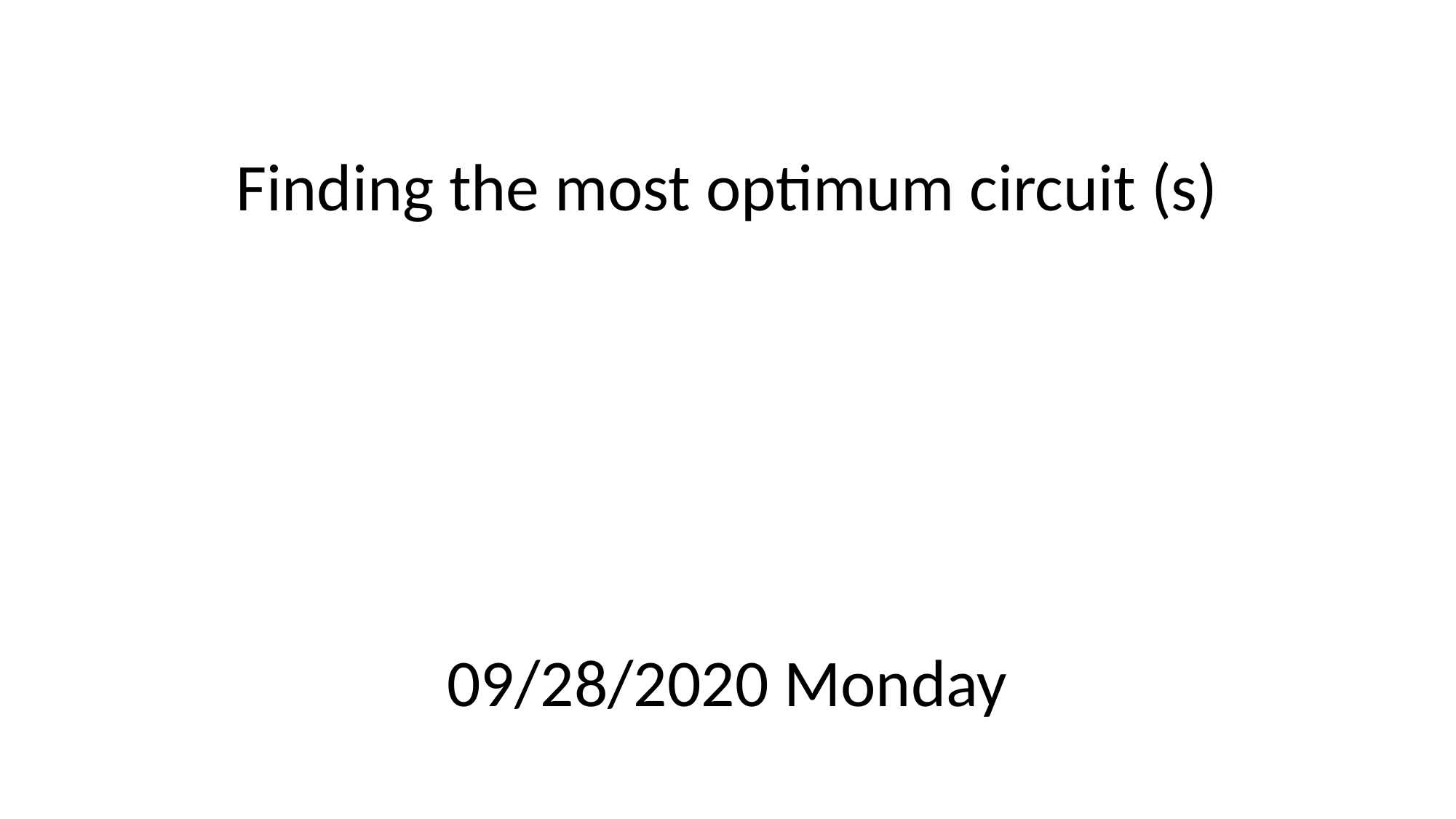

Finding the most optimum circuit (s)
# 09/28/2020 Monday